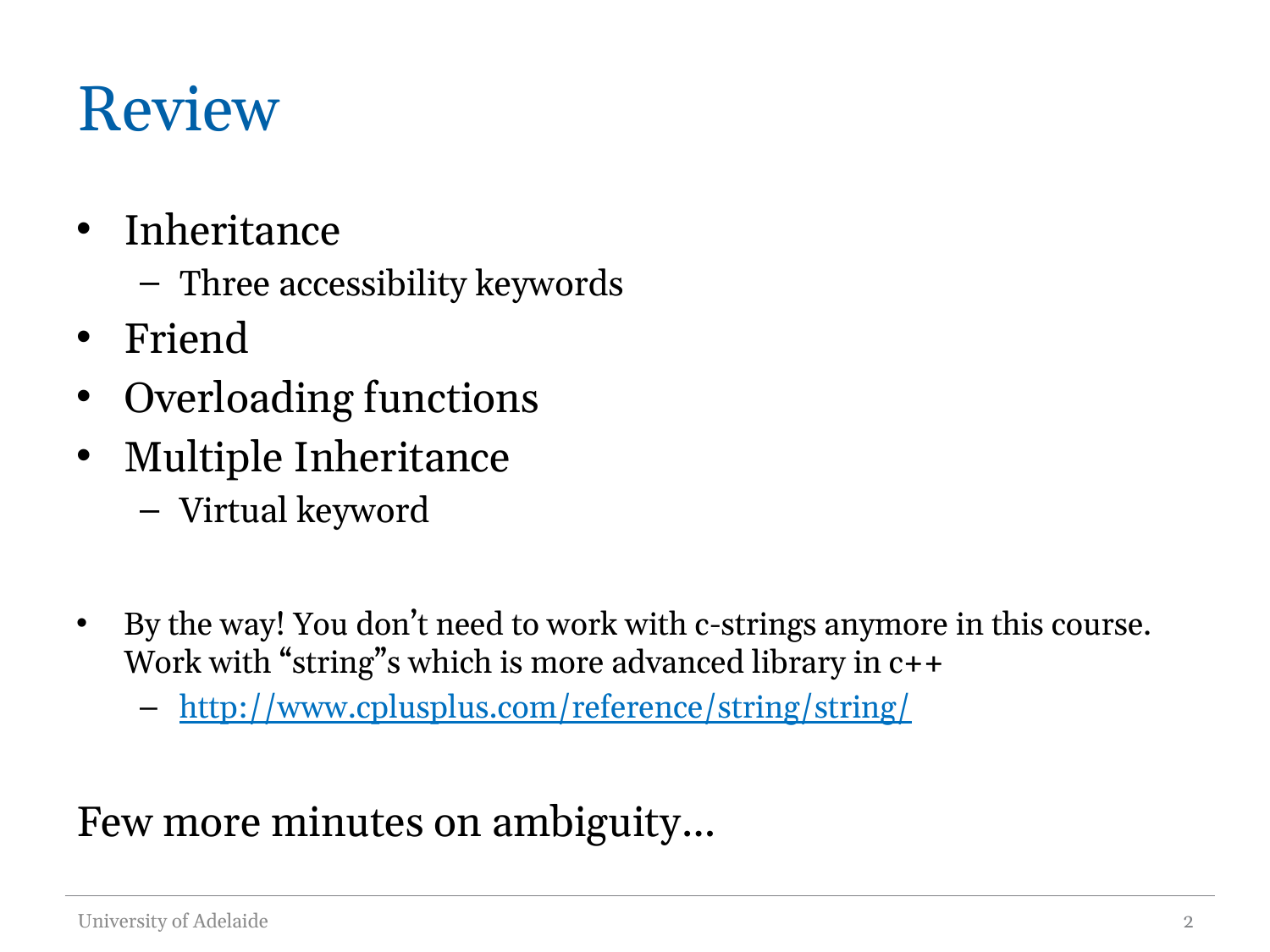

# Review
Inheritance
Three accessibility keywords
Friend
Overloading functions
Multiple Inheritance
Virtual keyword

By the way! You don’t need to work with c-strings anymore in this course. Work with “string”s which is more advanced library in c++
http://www.cplusplus.com/reference/string/string/

Few more minutes on ambiguity…
University of Adelaide
2